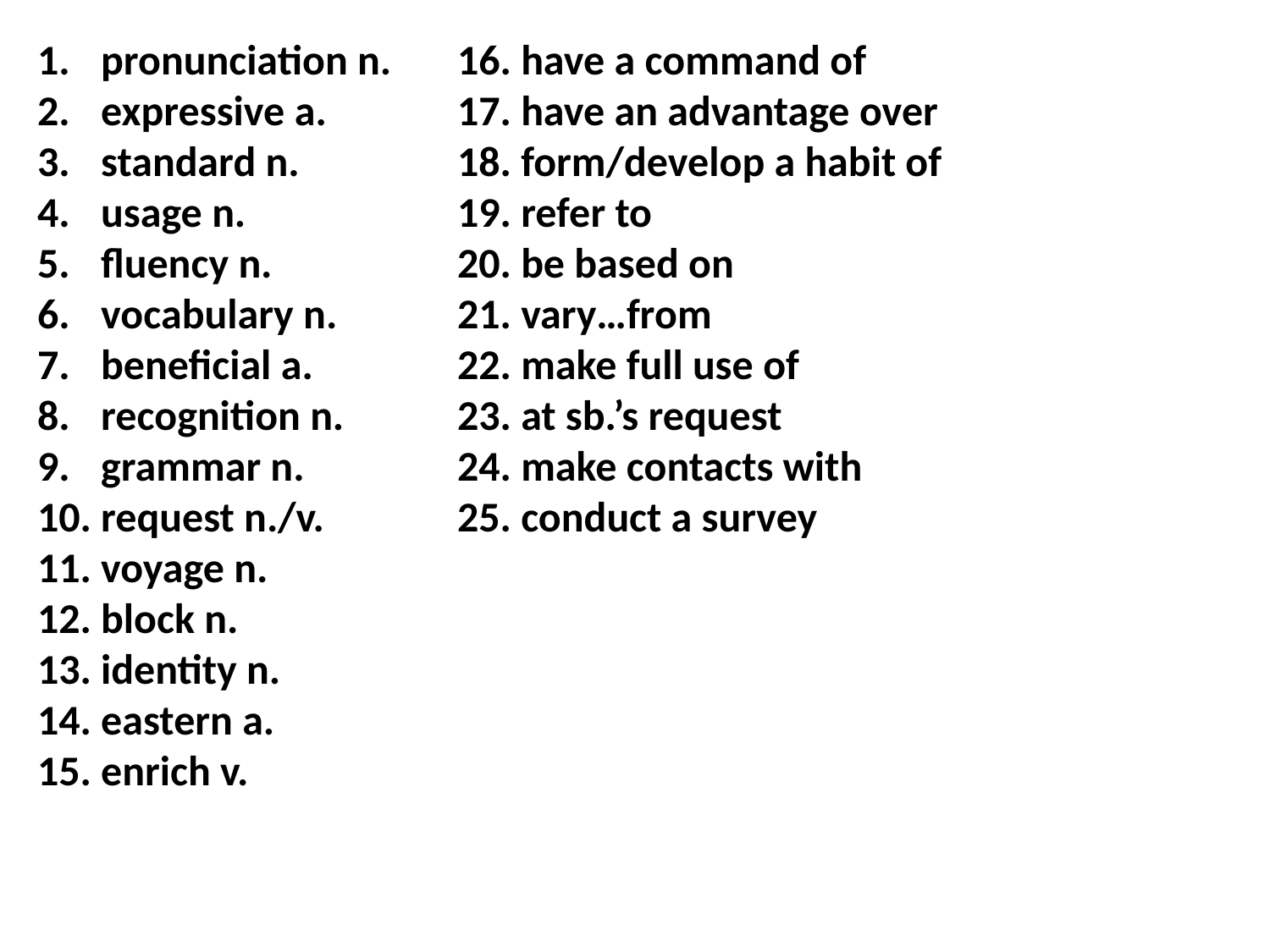

pronunciation n.
expressive a.
standard n.
usage n.
fluency n.
vocabulary n.
beneficial a.
recognition n.
grammar n.
request n./v.
voyage n.
block n.
identity n.
eastern a.
enrich v.
16. have a command of
17. have an advantage over
18. form/develop a habit of
19. refer to
20. be based on
21. vary…from
22. make full use of
23. at sb.’s request
24. make contacts with
25. conduct a survey